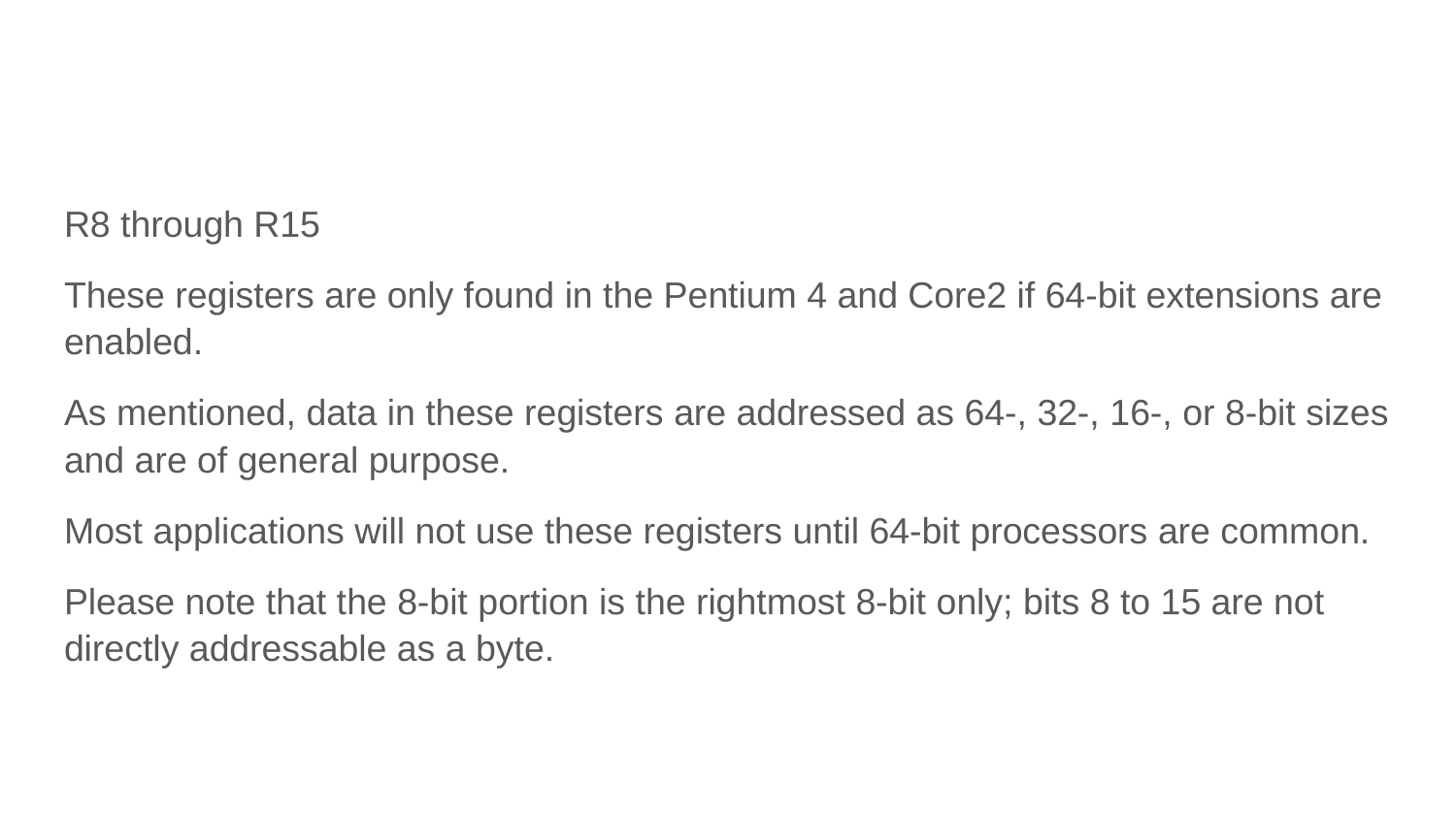

#
R8 through R15
These registers are only found in the Pentium 4 and Core2 if 64-bit extensions are enabled.
As mentioned, data in these registers are addressed as 64-, 32-, 16-, or 8-bit sizes and are of general purpose.
Most applications will not use these registers until 64-bit processors are common.
Please note that the 8-bit portion is the rightmost 8-bit only; bits 8 to 15 are not directly addressable as a byte.